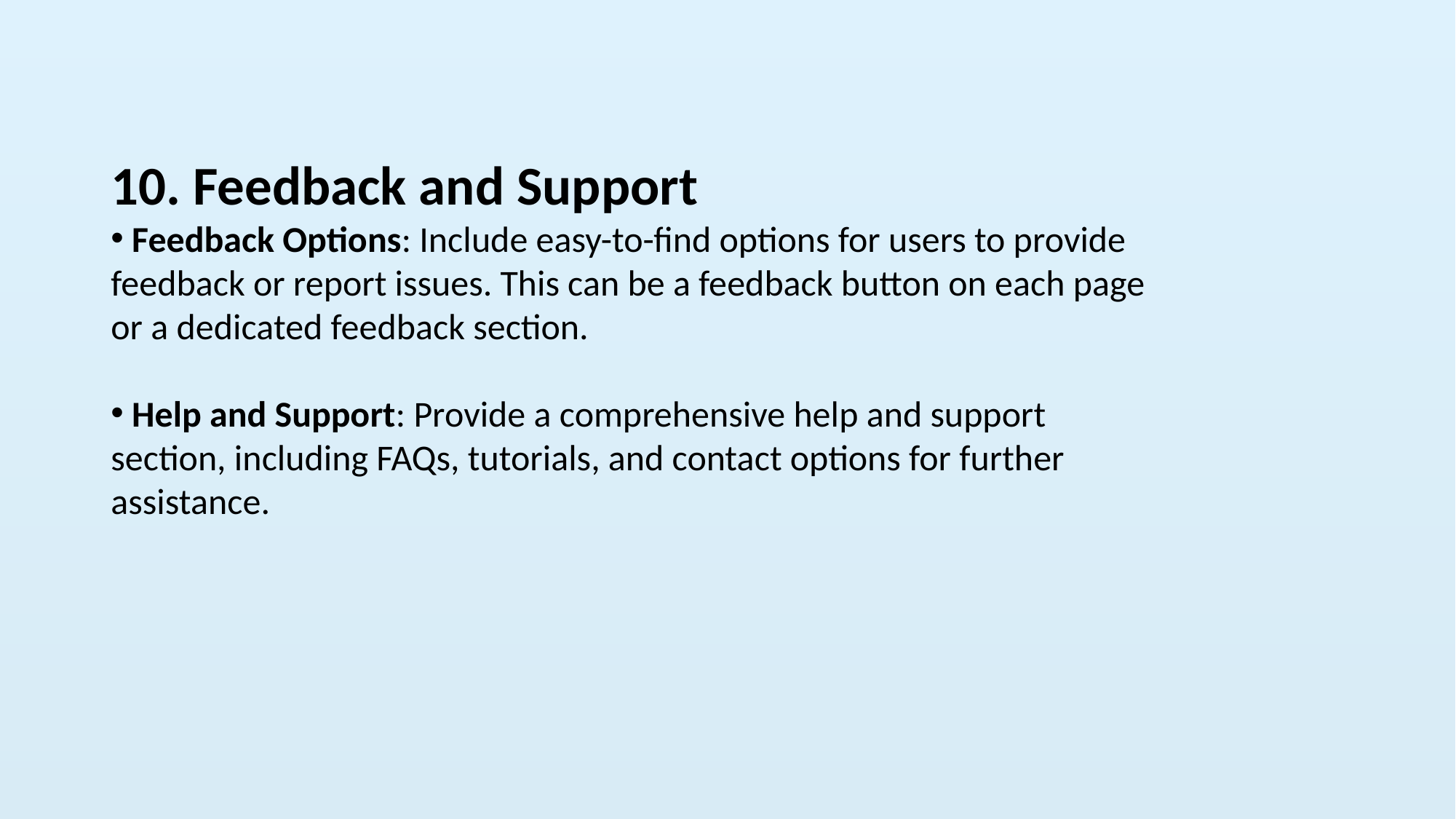

10. Feedback and Support
 Feedback Options: Include easy-to-find options for users to provide feedback or report issues. This can be a feedback button on each page or a dedicated feedback section.

 Help and Support: Provide a comprehensive help and support section, including FAQs, tutorials, and contact options for further assistance.